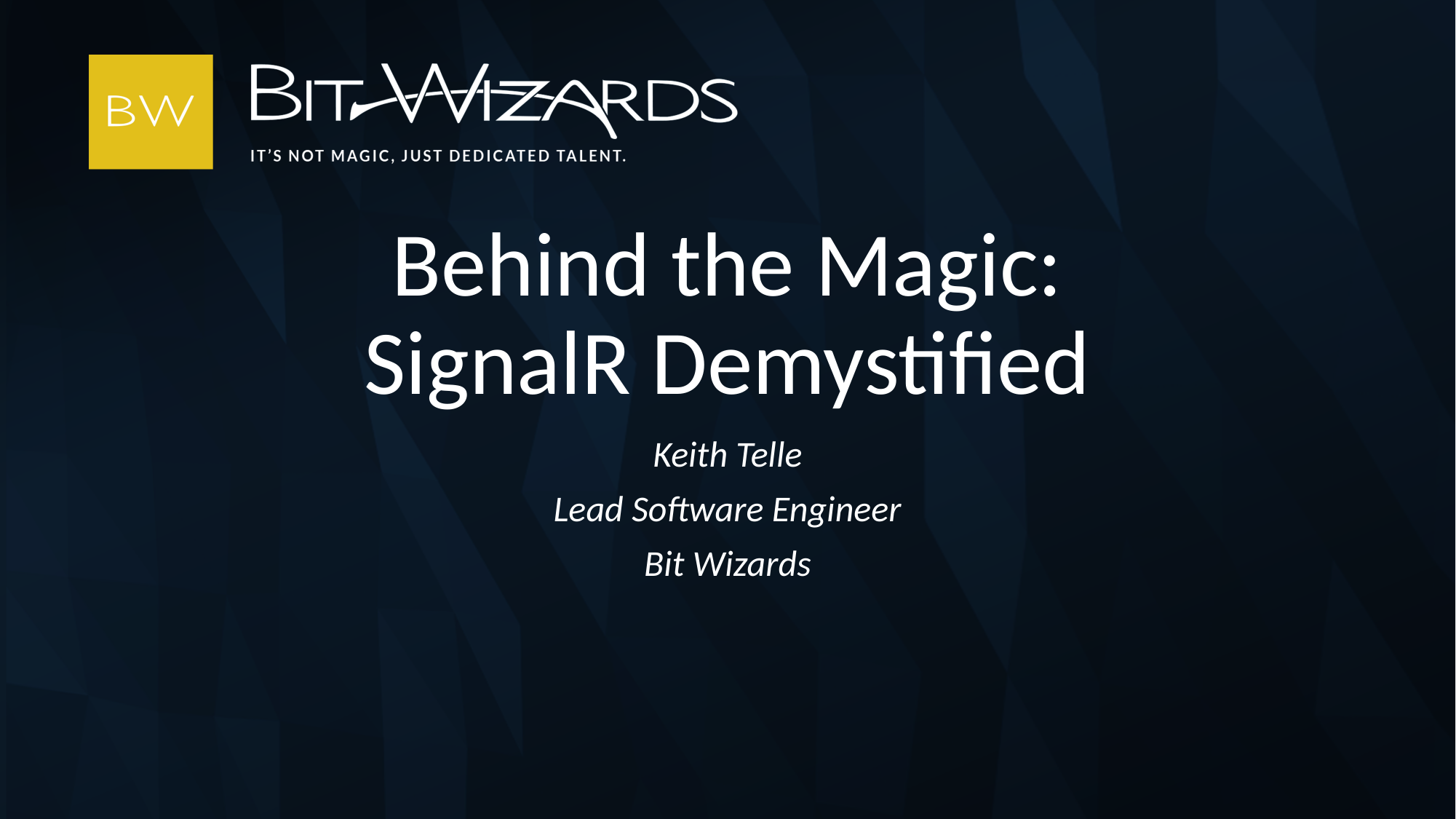

# Behind the Magic: SignalR Demystified
Keith Telle
Lead Software Engineer
Bit Wizards